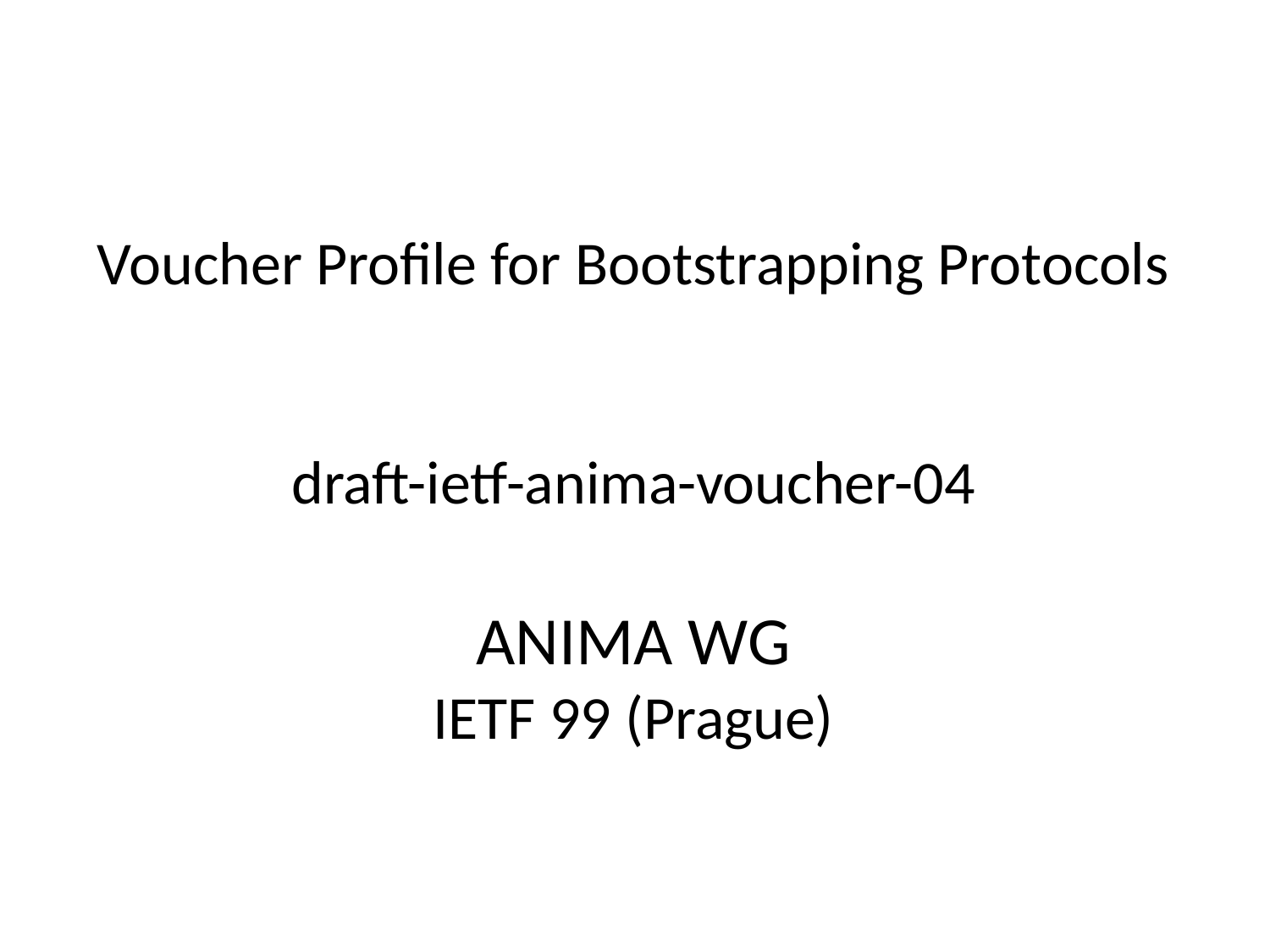

# Voucher Profile for Bootstrapping Protocols draft-ietf-anima-voucher-04 ANIMA WG IETF 99 (Prague)